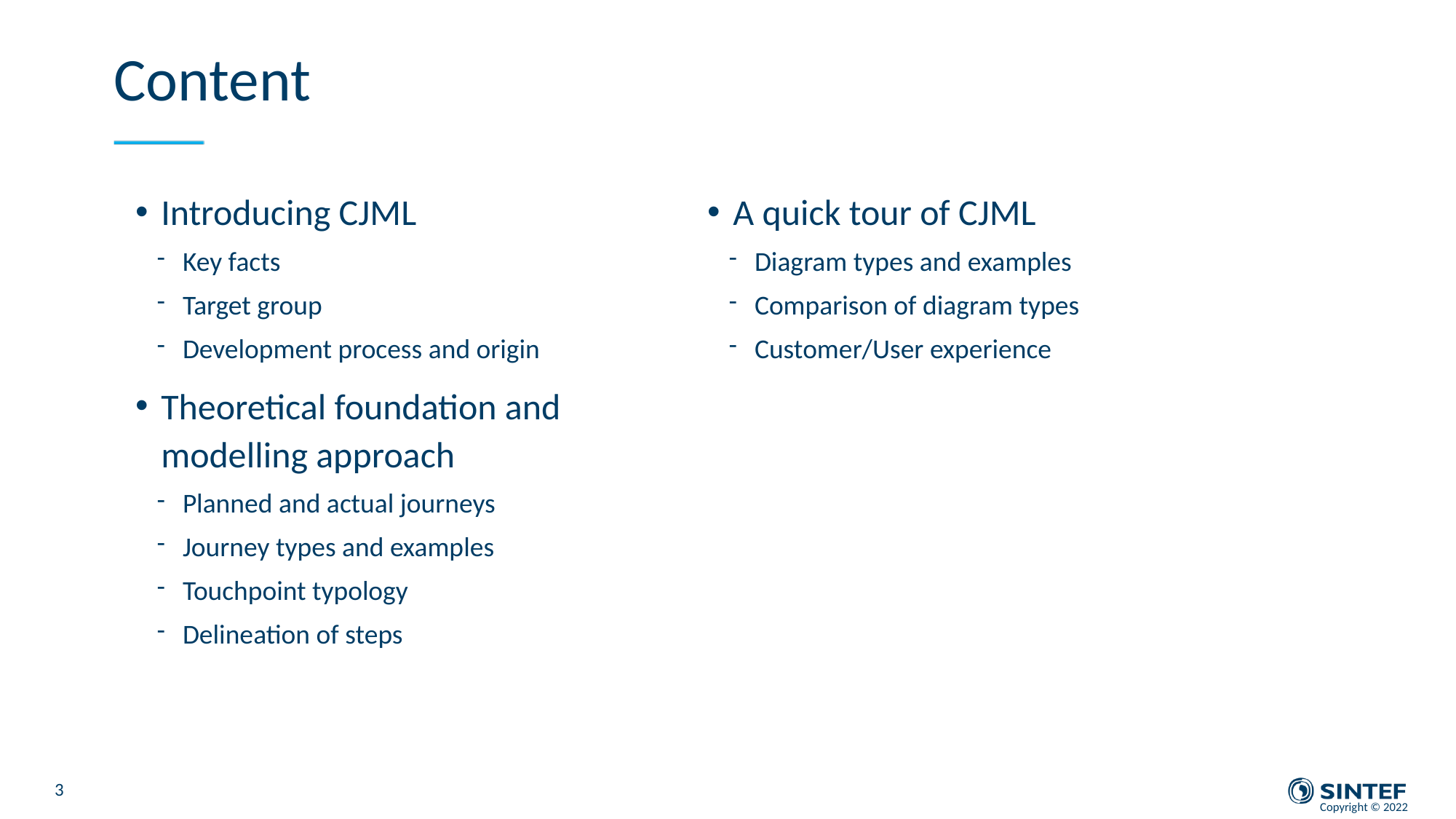

# Content
Introducing CJML
Key facts
Target group
Development process and origin
Theoretical foundation and modelling approach
Planned and actual journeys
Journey types and examples
Touchpoint typology
Delineation of steps

A quick tour of CJML
Diagram types and examples
Comparison of diagram types
Customer/User experience

3